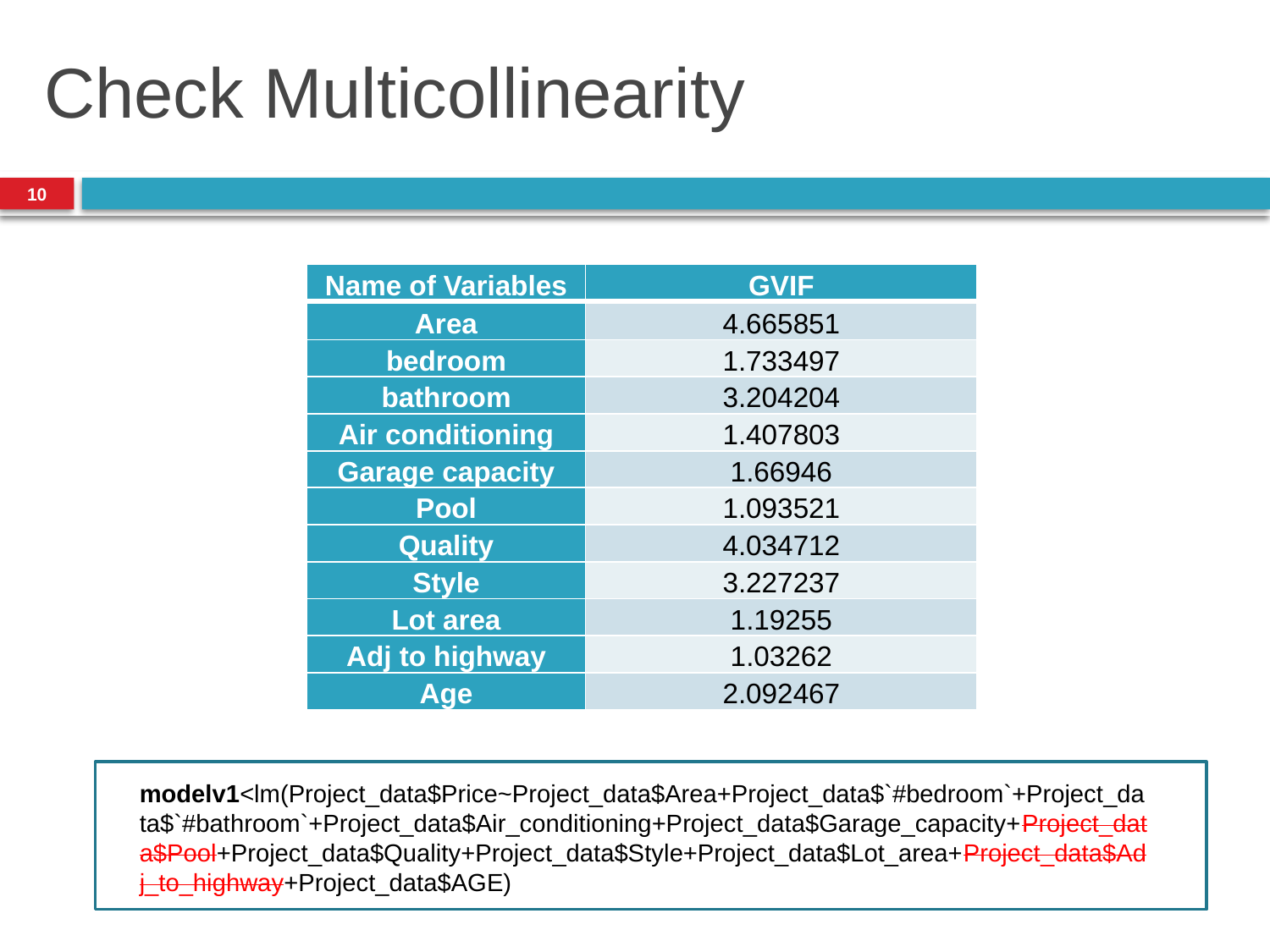

# Check Multicollinearity
10
| Name of Variables | GVIF |
| --- | --- |
| Area | 4.665851 |
| bedroom | 1.733497 |
| bathroom | 3.204204 |
| Air conditioning | 1.407803 |
| Garage capacity | 1.66946 |
| Pool | 1.093521 |
| Quality | 4.034712 |
| Style | 3.227237 |
| Lot area | 1.19255 |
| Adj to highway | 1.03262 |
| Age | 2.092467 |

modelv1<lm(Project_data$Price~Project_data$Area+Project_data$`#bedroom`+Project_data$`#bathroom`+Project_data$Air_conditioning+Project_data$Garage_capacity+Project_data$Pool+Project_data$Quality+Project_data$Style+Project_data$Lot_area+Project_data$Adj_to_highway+Project_data$AGE)